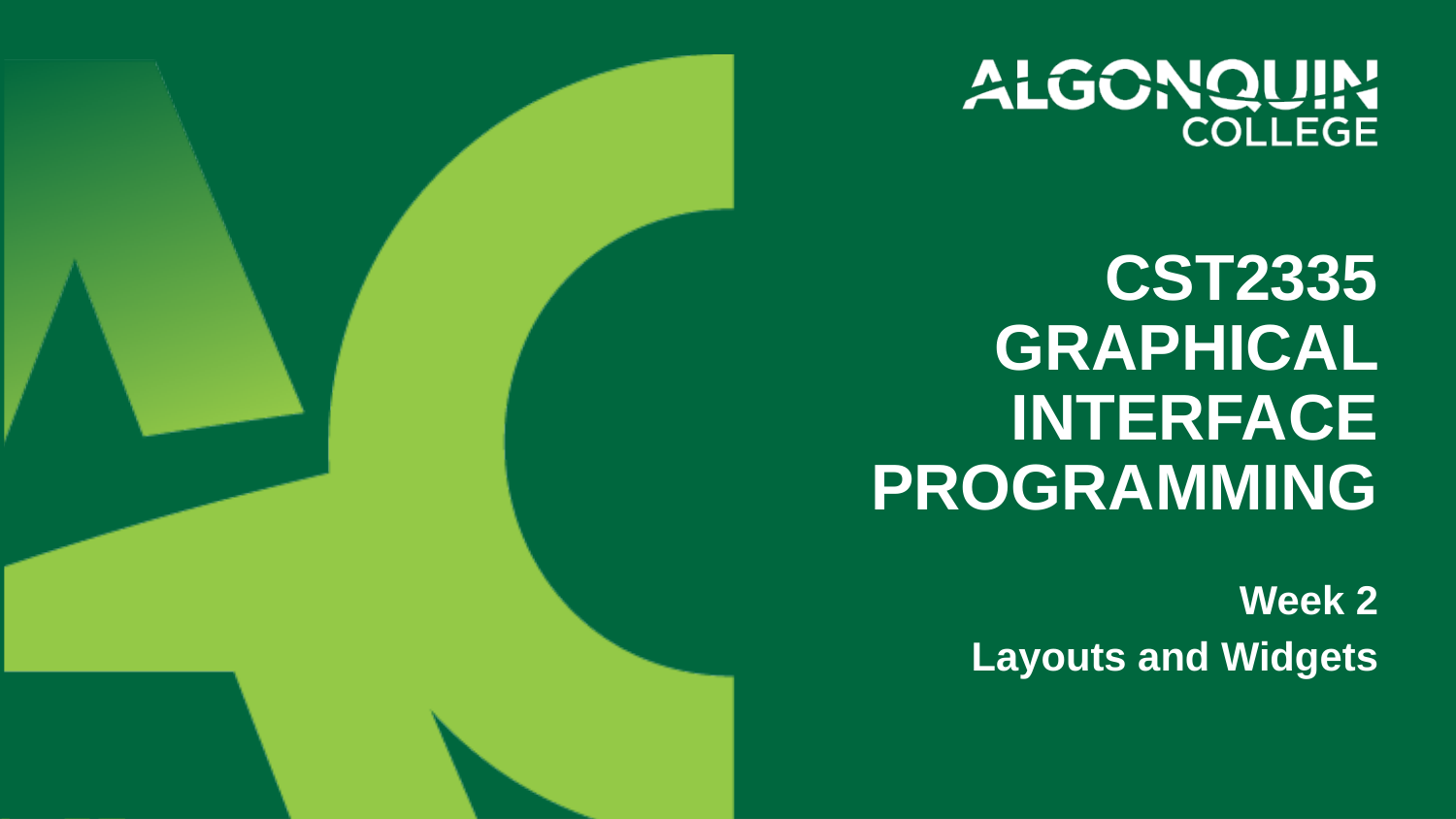

# CST2335 Graphical Interface programming
Week 2
Layouts and Widgets